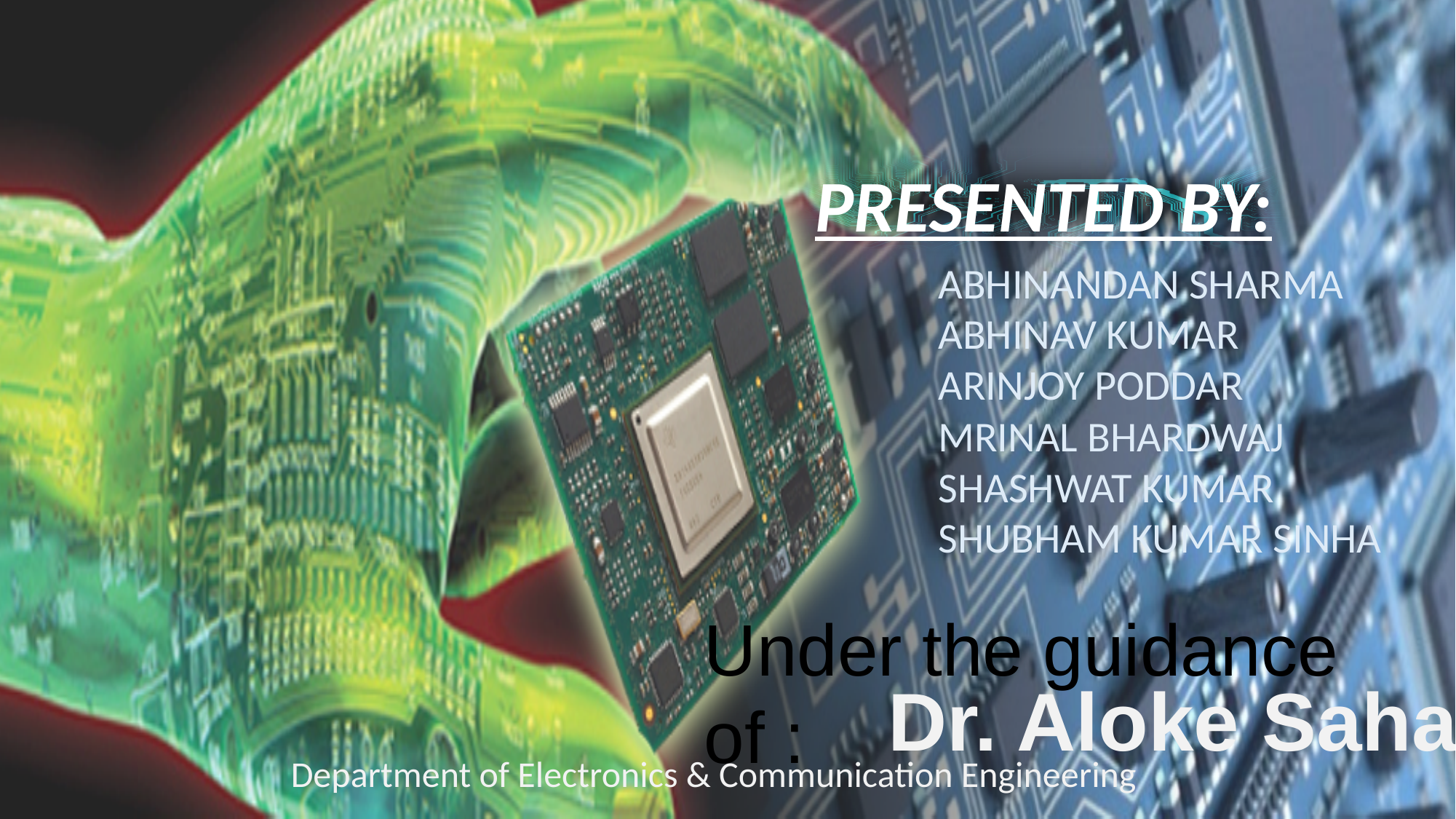

PRESENTED BY:
ABHINANDAN SHARMA
ABHINAV KUMAR
ARINJOY PODDAR
MRINAL BHARDWAJ
SHASHWAT KUMAR
SHUBHAM KUMAR SINHA
Under the guidance of :
Dr. Aloke Saha
Department of Electronics & Communication Engineering